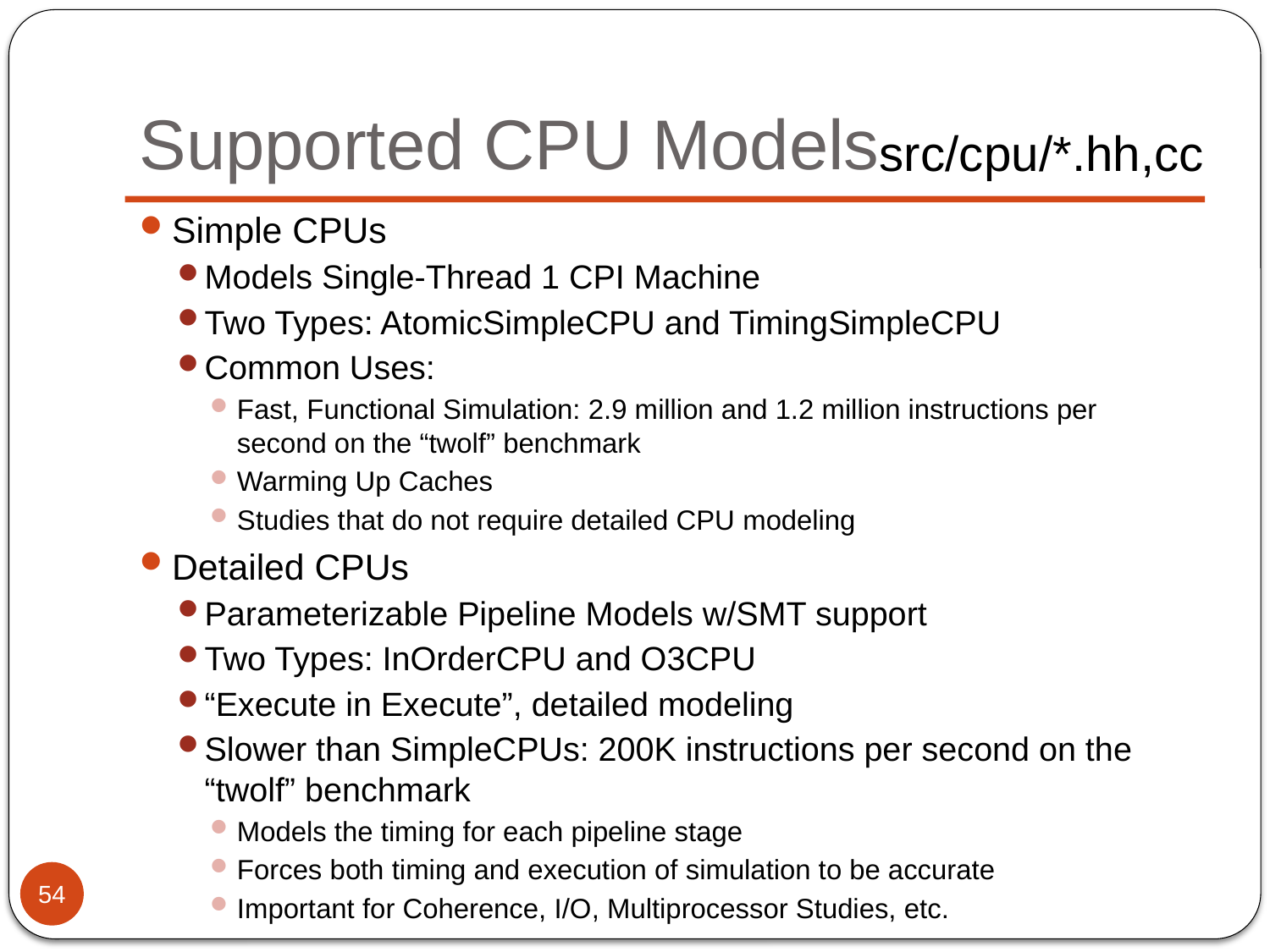

# Supported CPU Models
src/cpu/*.hh,cc
Simple CPUs
Models Single-Thread 1 CPI Machine
Two Types: AtomicSimpleCPU and TimingSimpleCPU
Common Uses:
Fast, Functional Simulation: 2.9 million and 1.2 million instructions per second on the “twolf” benchmark
Warming Up Caches
Studies that do not require detailed CPU modeling
Detailed CPUs
Parameterizable Pipeline Models w/SMT support
Two Types: InOrderCPU and O3CPU
“Execute in Execute”, detailed modeling
Slower than SimpleCPUs: 200K instructions per second on the “twolf” benchmark
Models the timing for each pipeline stage
Forces both timing and execution of simulation to be accurate
Important for Coherence, I/O, Multiprocessor Studies, etc.

54